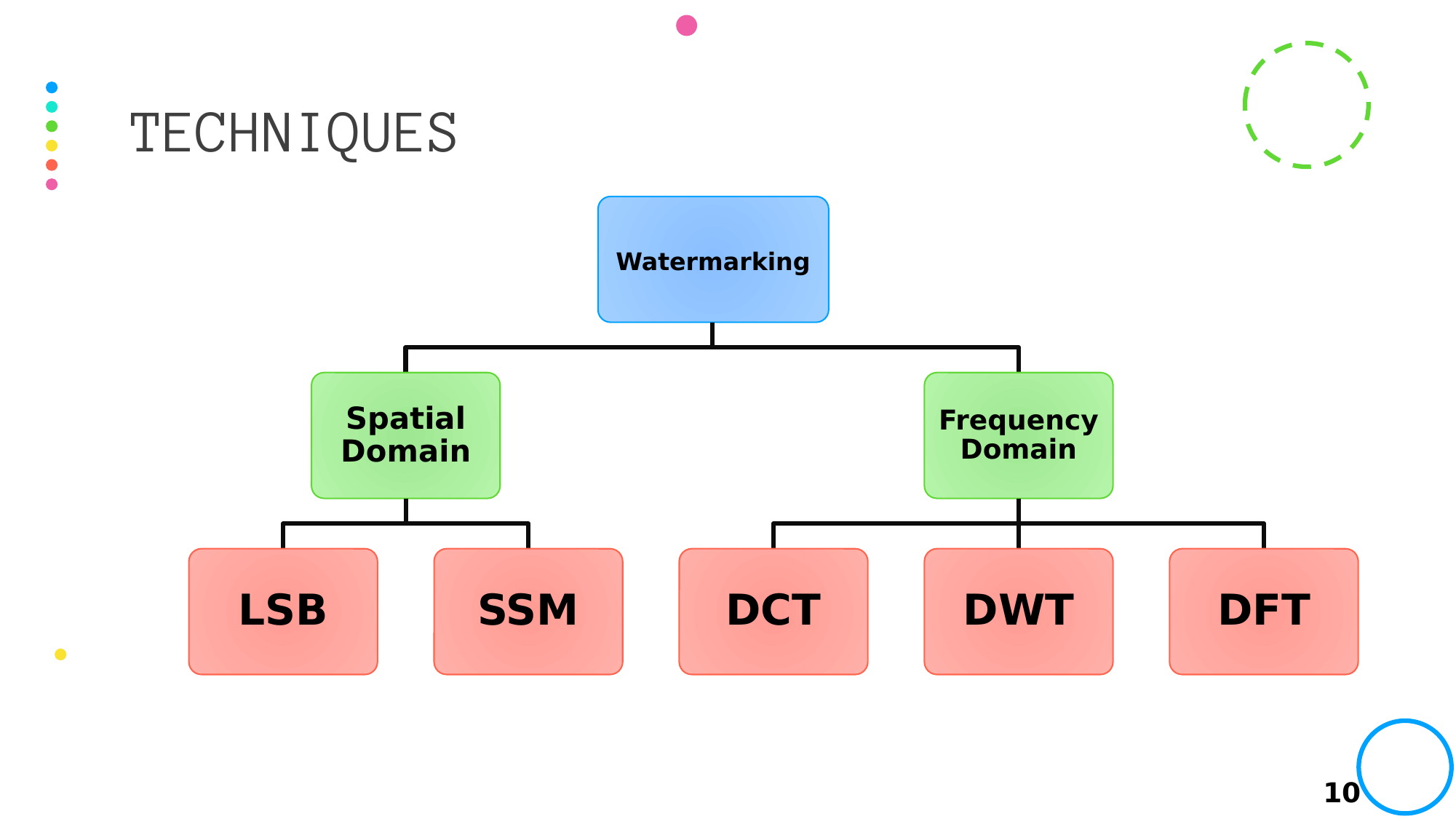

# TECHNIQUES

Watermarking

Spatial Domain
Frequency Domain

LSB
SSM
DCT
DWT
DFT
10